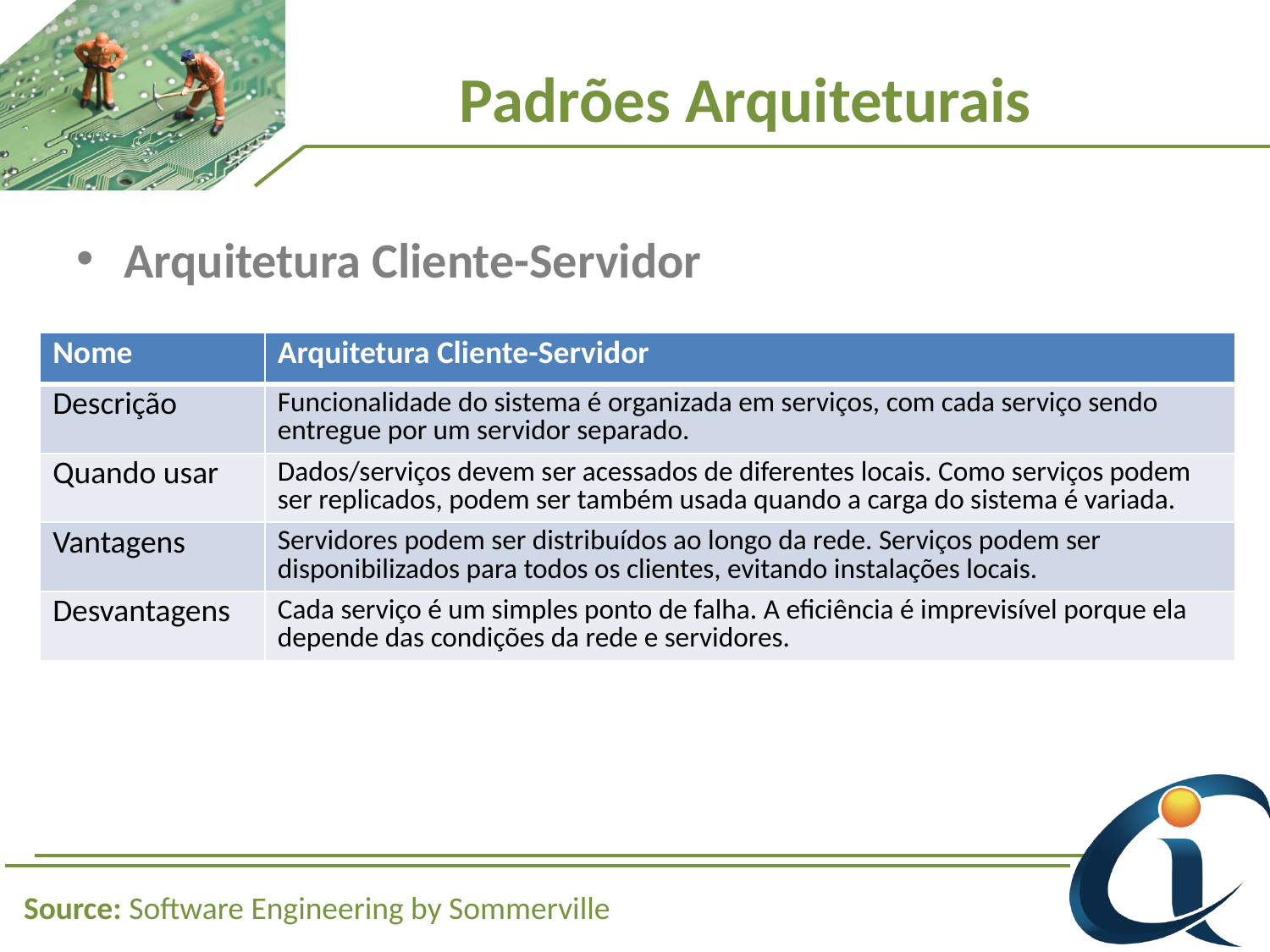

# Padrões Arquiteturais
Arquitetura Cliente-Servidor

| Nome | Arquitetura Cliente-Servidor |
| --- | --- |
| Descrição | Funcionalidade do sistema é organizada em serviços, com cada serviço sendo entregue por um servidor separado. |
| Quando usar | Dados/serviços devem ser acessados de diferentes locais. Como serviços podem ser replicados, podem ser também usada quando a carga do sistema é variada. |
| Vantagens | Servidores podem ser distribuídos ao longo da rede. Serviços podem ser disponibilizados para todos os clientes, evitando instalações locais. |
| Desvantagens | Cada serviço é um simples ponto de falha. A eficiência é imprevisível porque ela depende das condições da rede e servidores. |